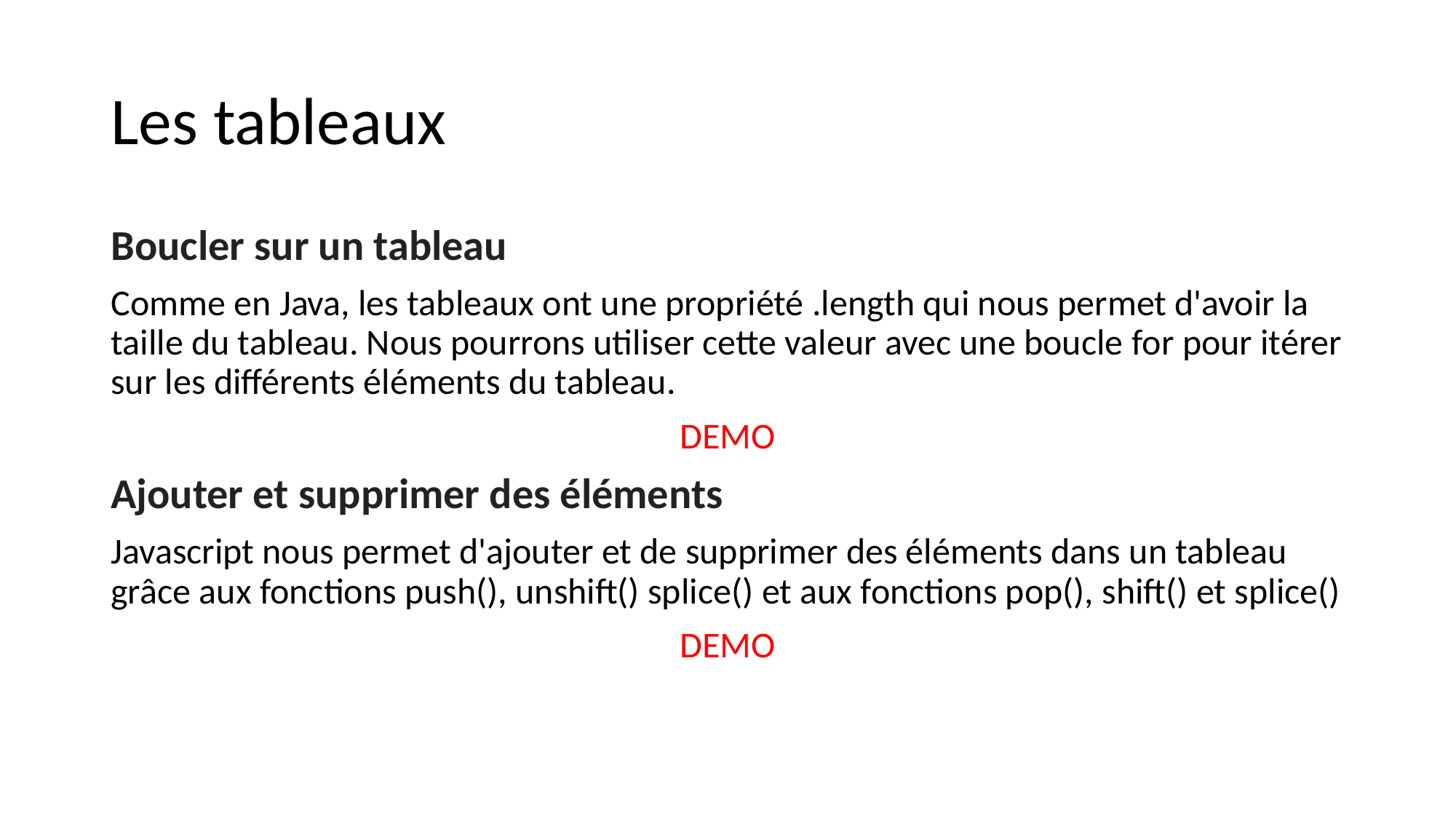

# Les tableaux
Boucler sur un tableau
Comme en Java, les tableaux ont une propriété .length qui nous permet d'avoir la taille du tableau. Nous pourrons utiliser cette valeur avec une boucle for pour itérer sur les différents éléments du tableau.
DEMO
Ajouter et supprimer des éléments
Javascript nous permet d'ajouter et de supprimer des éléments dans un tableau grâce aux fonctions push(), unshift() splice() et aux fonctions pop(), shift() et splice()
DEMO